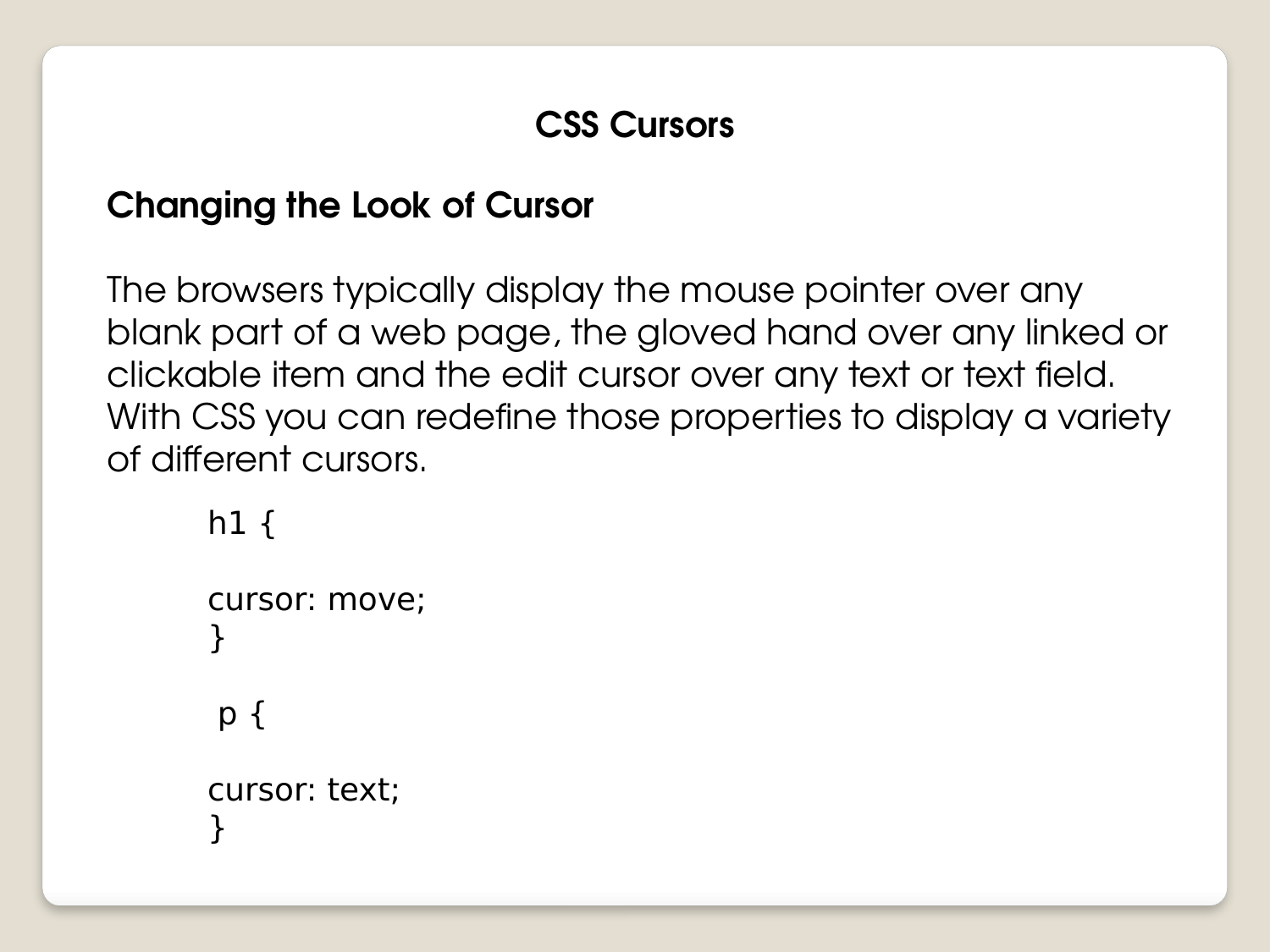

CSS Cursors
Changing the Look of Cursor

The browsers typically display the mouse pointer over any blank part of a web page, the gloved hand over any linked or clickable item and the edit cursor over any text or text field. With CSS you can redefine those properties to display a variety of different cursors.
h1 {

cursor: move;
}

 p {

cursor: text;
}